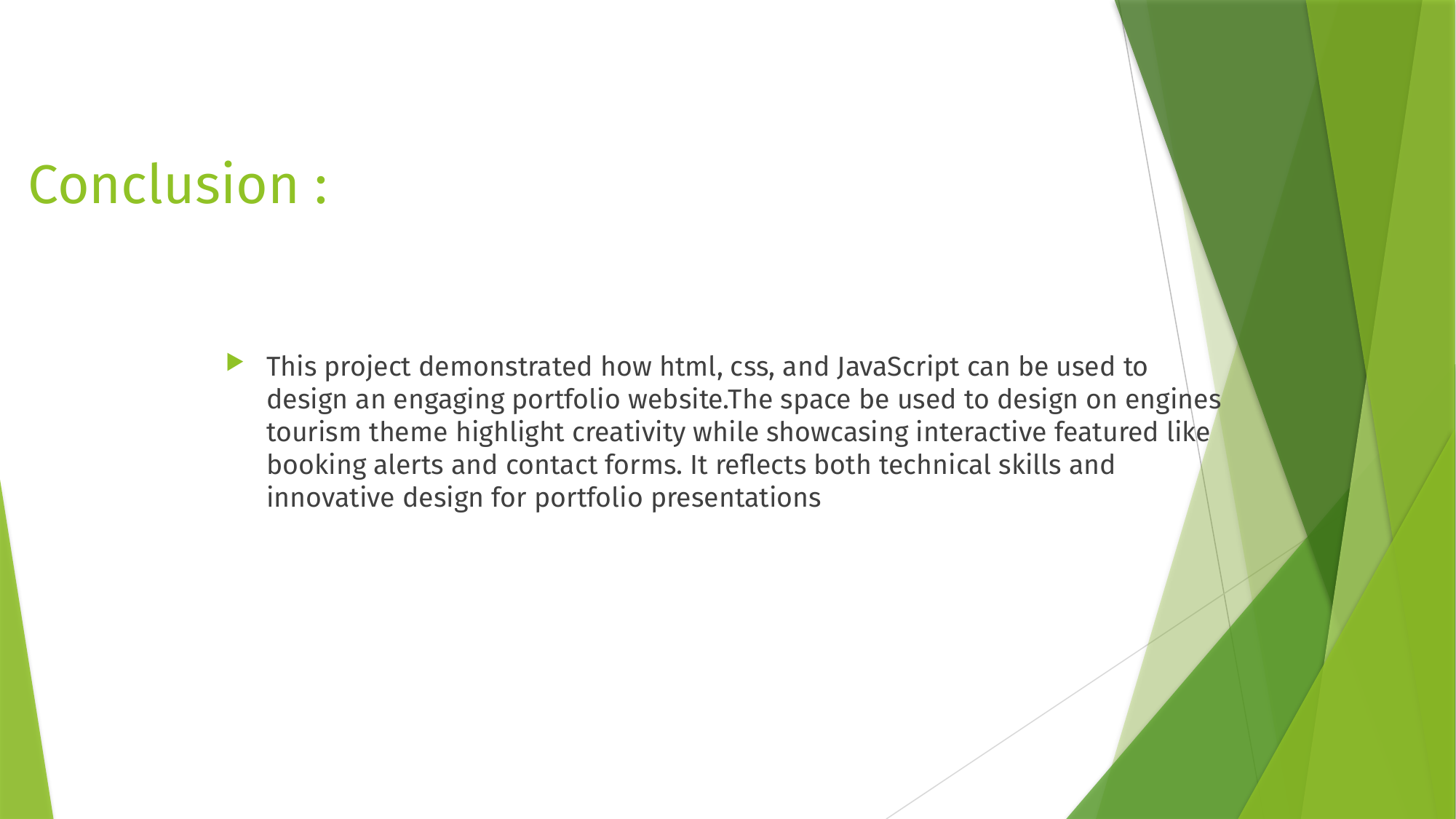

# Conclusion :
This project demonstrated how html, css, and JavaScript can be used to design an engaging portfolio website.The space be used to design on engines tourism theme highlight creativity while showcasing interactive featured like booking alerts and contact forms. It reflects both technical skills and innovative design for portfolio presentations